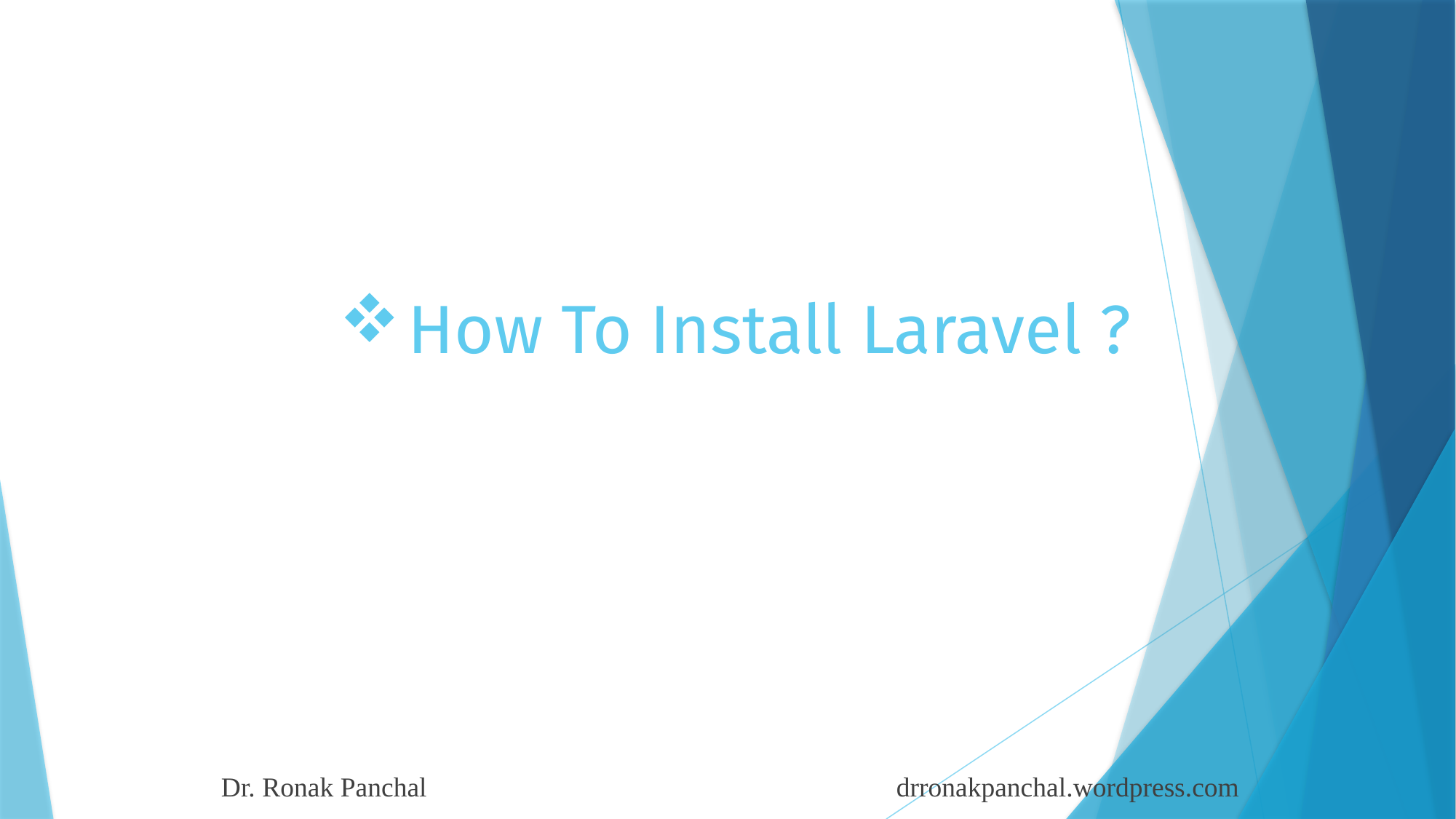

How To Install Laravel ?
Dr. Ronak Panchal                                                                    drronakpanchal.wordpress.com